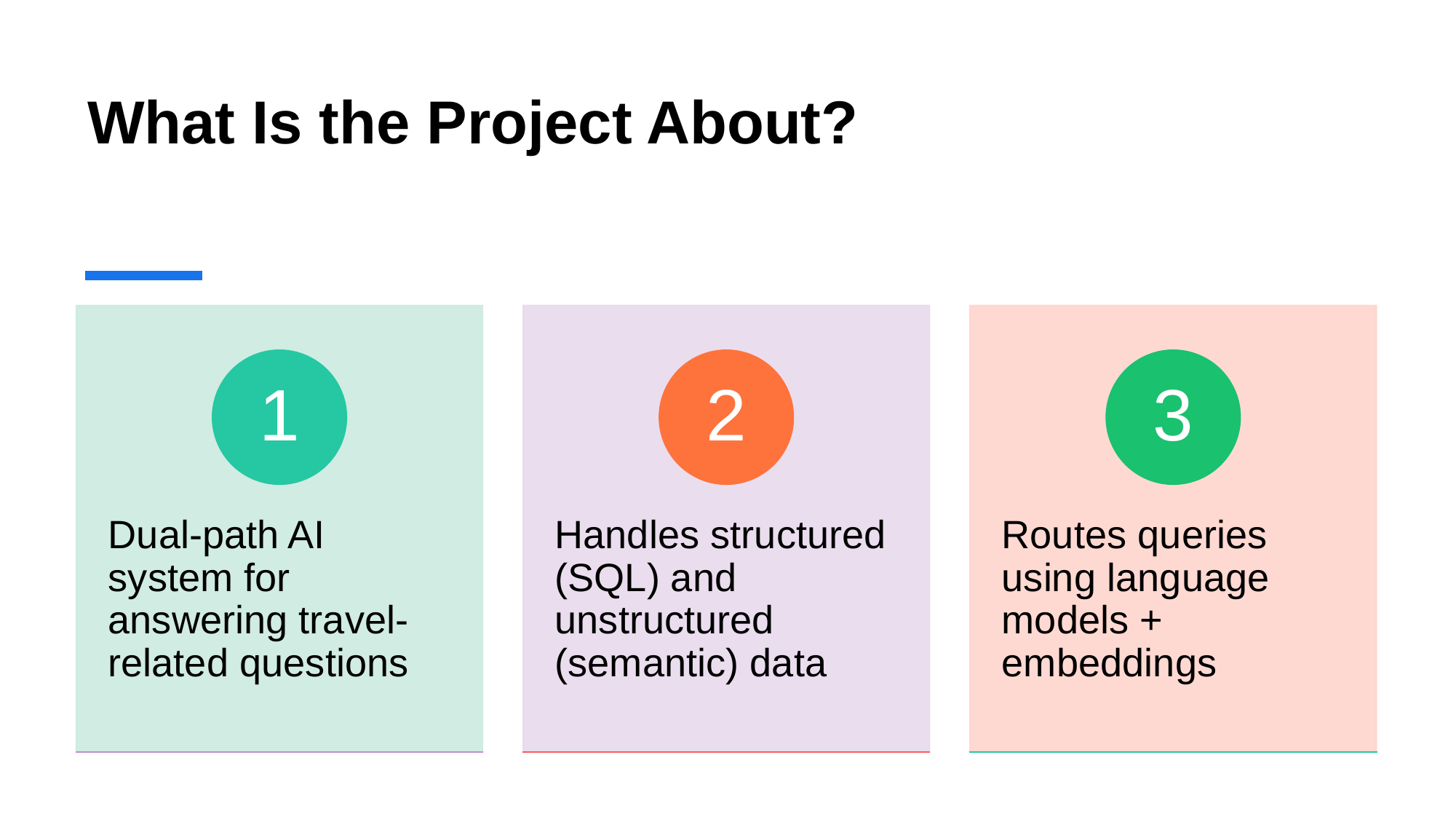

# What Is the Project About?
Dual-path AI system for answering travel-related questions
1
Handles structured (SQL) and unstructured (semantic) data
2
Routes queries using language models + embeddings
3